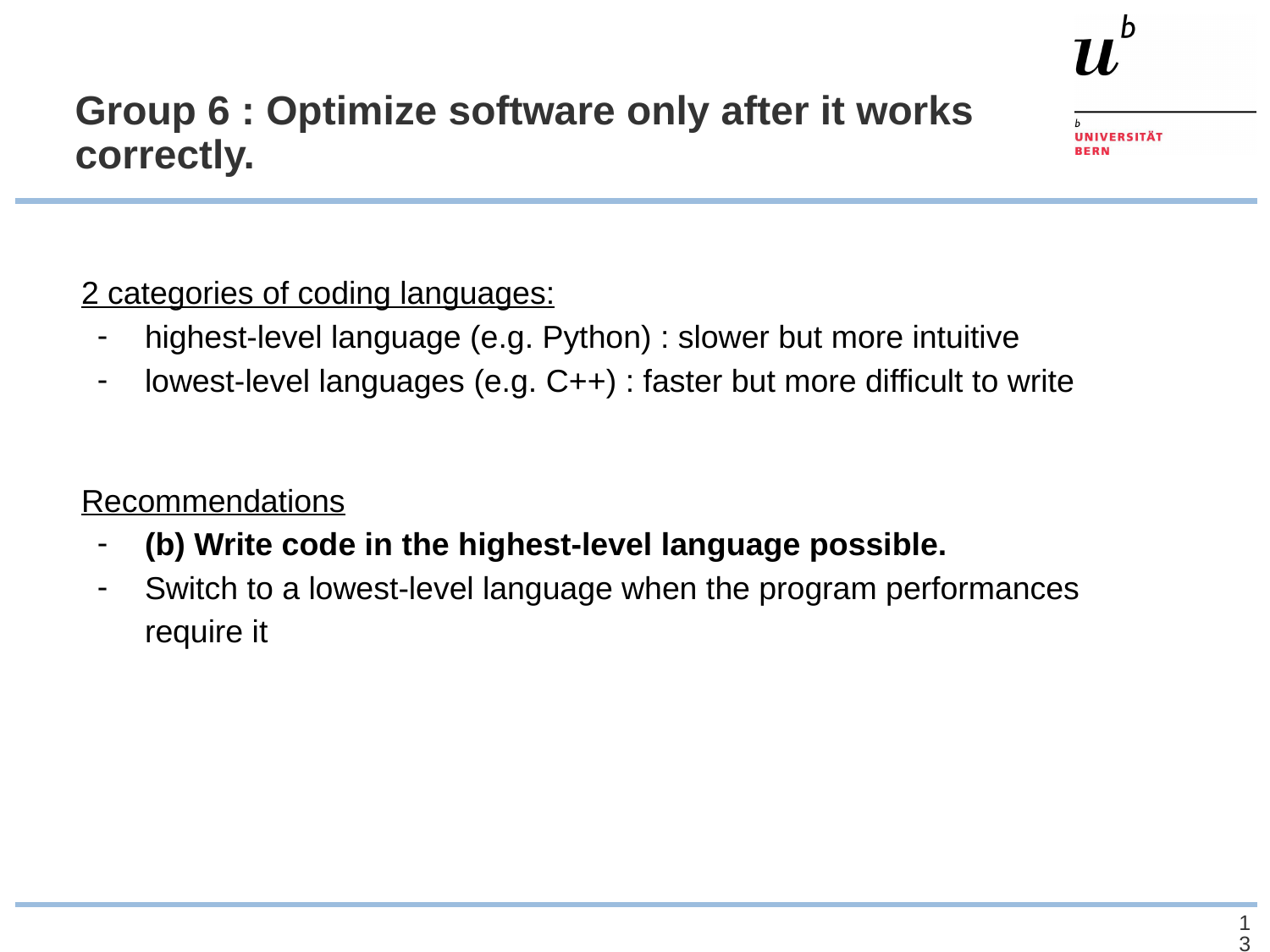

# Group 6 : Optimize software only after it works correctly.
2 categories of coding languages:
highest-level language (e.g. Python) : slower but more intuitive
lowest-level languages (e.g. C++) : faster but more difficult to write

Recommendations
(b) Write code in the highest-level language possible.
Switch to a lowest-level language when the program performances require it

13